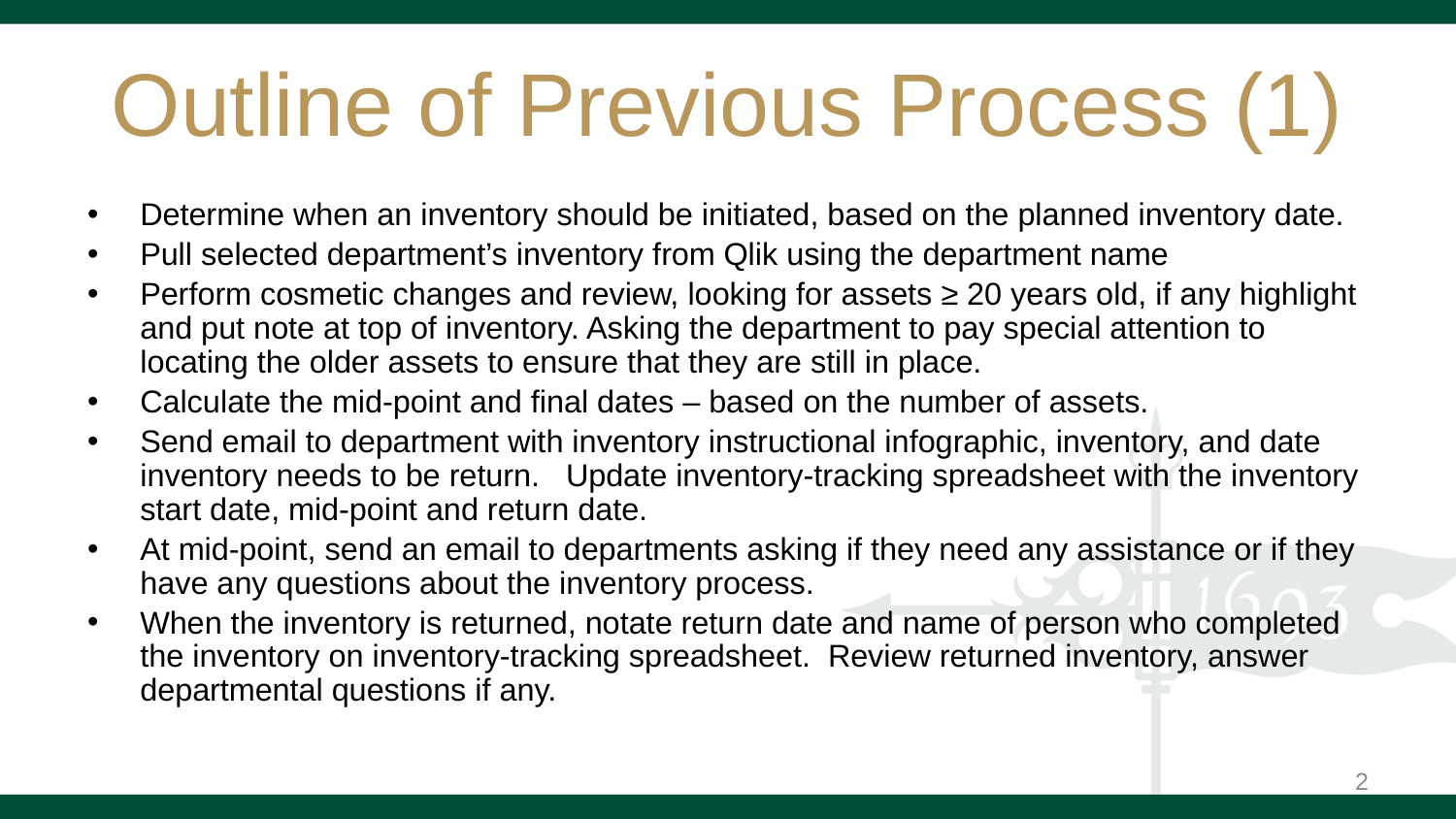

# Outline of Previous Process (1)
Determine when an inventory should be initiated, based on the planned inventory date.
Pull selected department’s inventory from Qlik using the department name
Perform cosmetic changes and review, looking for assets ≥ 20 years old, if any highlight and put note at top of inventory. Asking the department to pay special attention to locating the older assets to ensure that they are still in place.
Calculate the mid-point and final dates – based on the number of assets.
Send email to department with inventory instructional infographic, inventory, and date inventory needs to be return.   Update inventory-tracking spreadsheet with the inventory start date, mid-point and return date.
At mid-point, send an email to departments asking if they need any assistance or if they have any questions about the inventory process.
When the inventory is returned, notate return date and name of person who completed the inventory on inventory-tracking spreadsheet.  Review returned inventory, answer departmental questions if any.

2